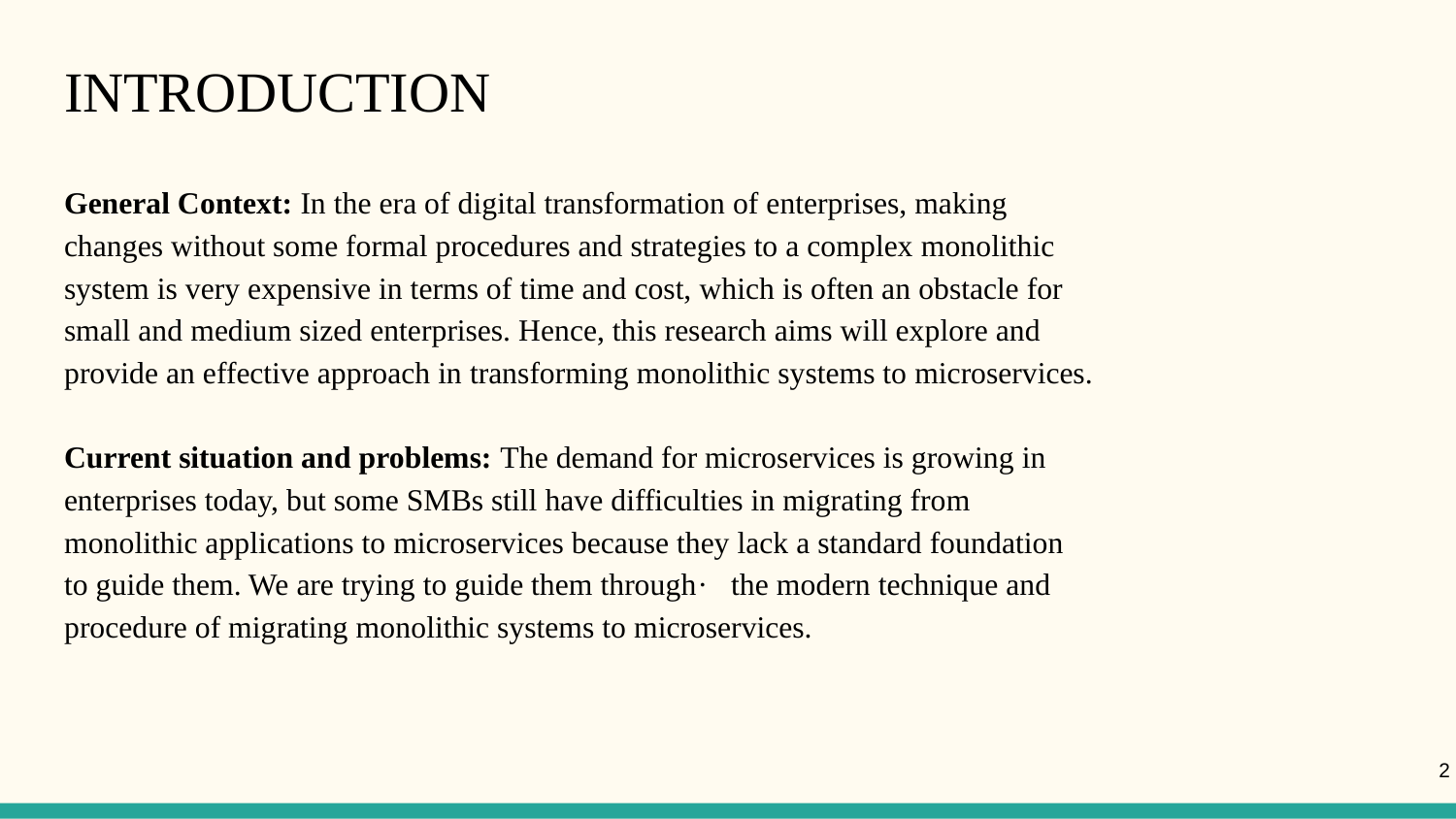

# INTRODUCTION
General Context: In the era of digital transformation of enterprises, making
changes without some formal procedures and strategies to a complex monolithic
system is very expensive in terms of time and cost, which is often an obstacle for
small and medium sized enterprises. Hence, this research aims will explore and
provide an effective approach in transforming monolithic systems to microservices.

Current situation and problems: The demand for microservices is growing in
enterprises today, but some SMBs still have difficulties in migrating from
monolithic applications to microservices because they lack a standard foundation
to guide them. We are trying to guide them through·   the modern technique and
procedure of migrating monolithic systems to microservices.

2